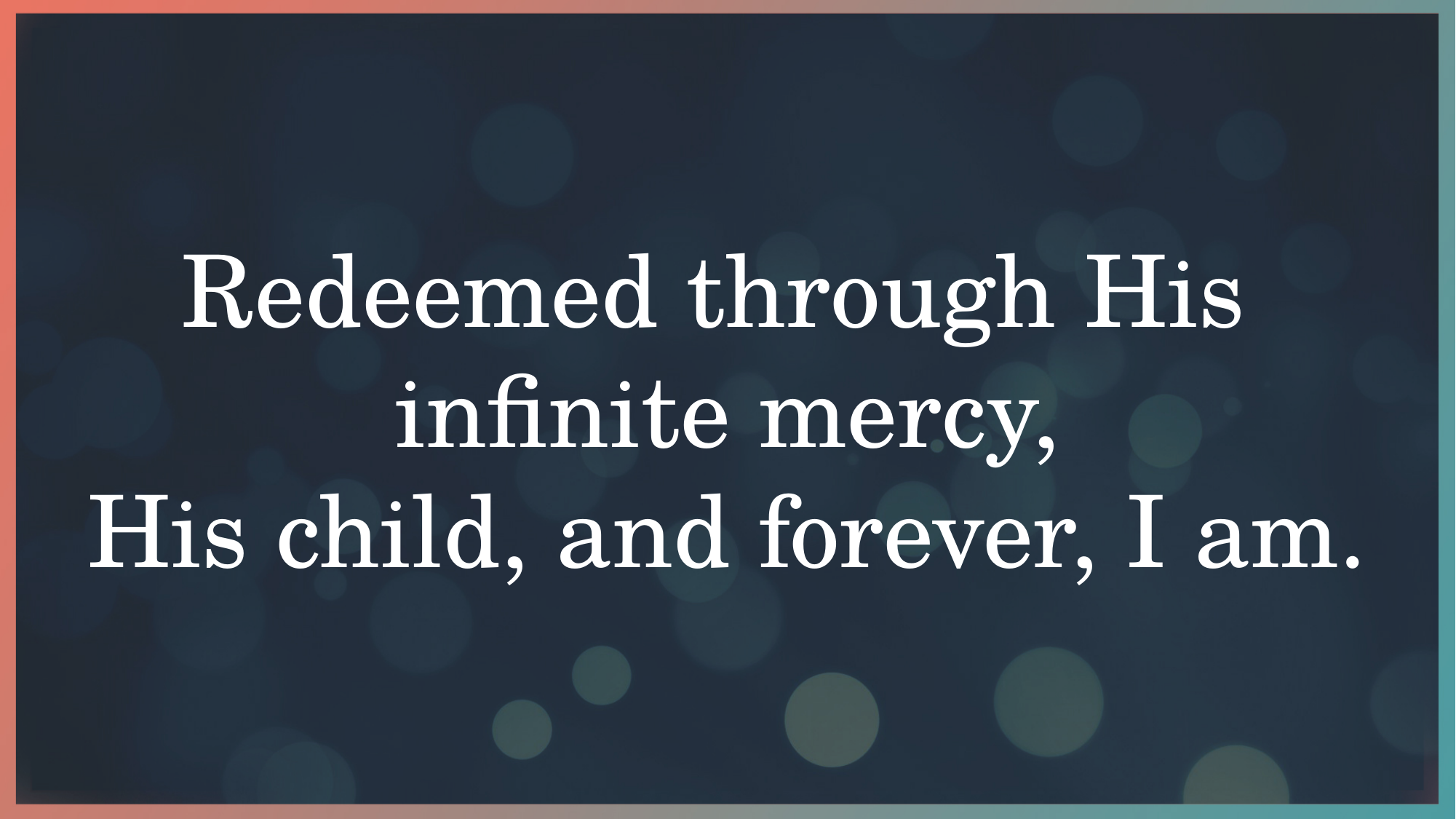

Redeemed through His
infinite mercy,
His child, and forever, I am.